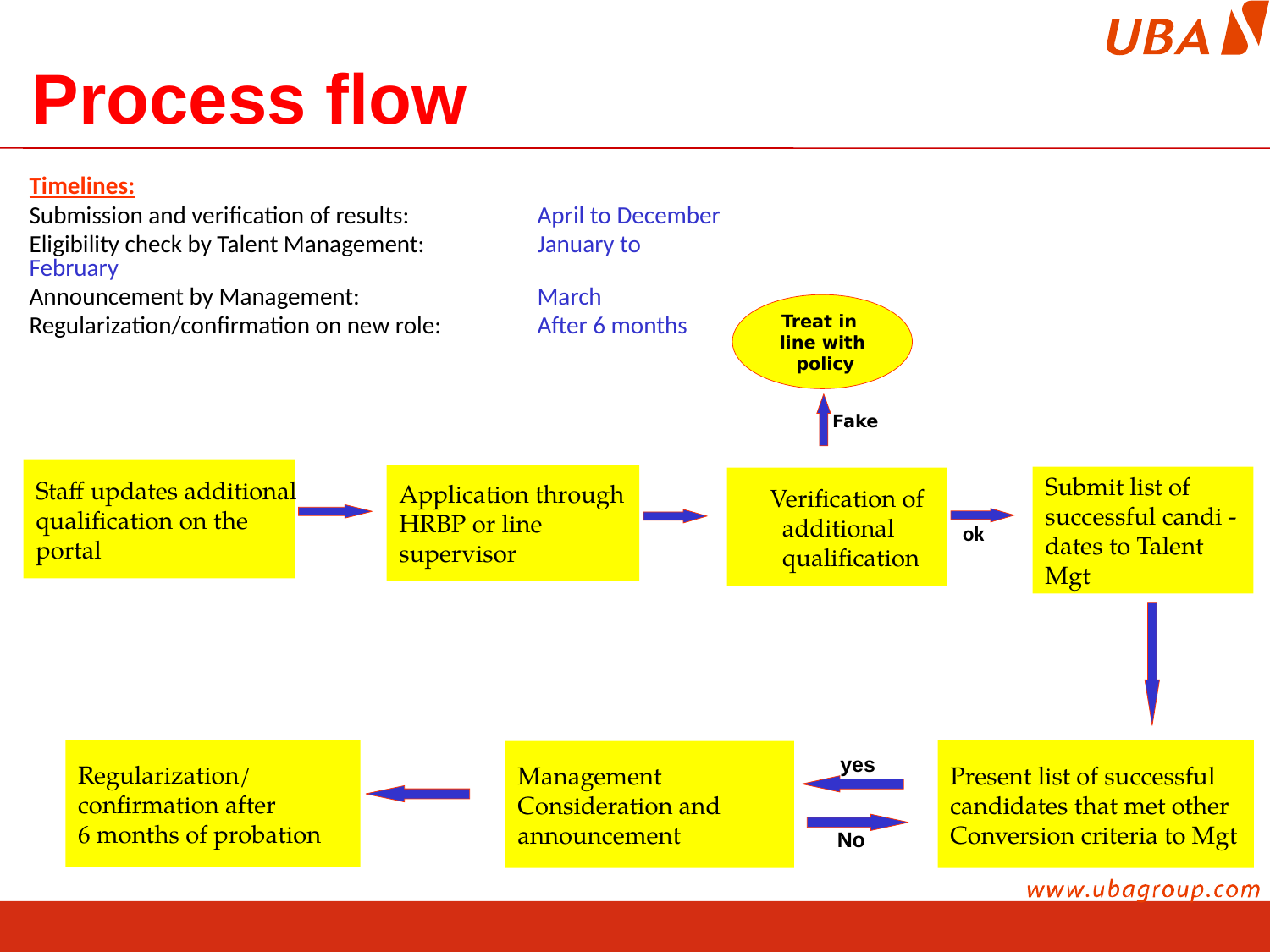

Process flow
	Timelines:
	Submission and verification of results:     	April to December
	Eligibility check by Talent Management:  	January to February
	Announcement by Management:	 	March
	Regularization/confirmation on new role: 	After 6 months
Treat in
line with
 policy
Fake

Staff updates additional
qualification on the
portal
Application through
HRBP or line
supervisor
Submit list of
successful candi -
dates to Talent
Mgt
     Verification of
       additional
       qualification

ok

Regularization/
confirmation after
6 months of probation
Present list of successful
candidates that met other
Conversion criteria to Mgt
Management
Consideration and
announcement
yes

No